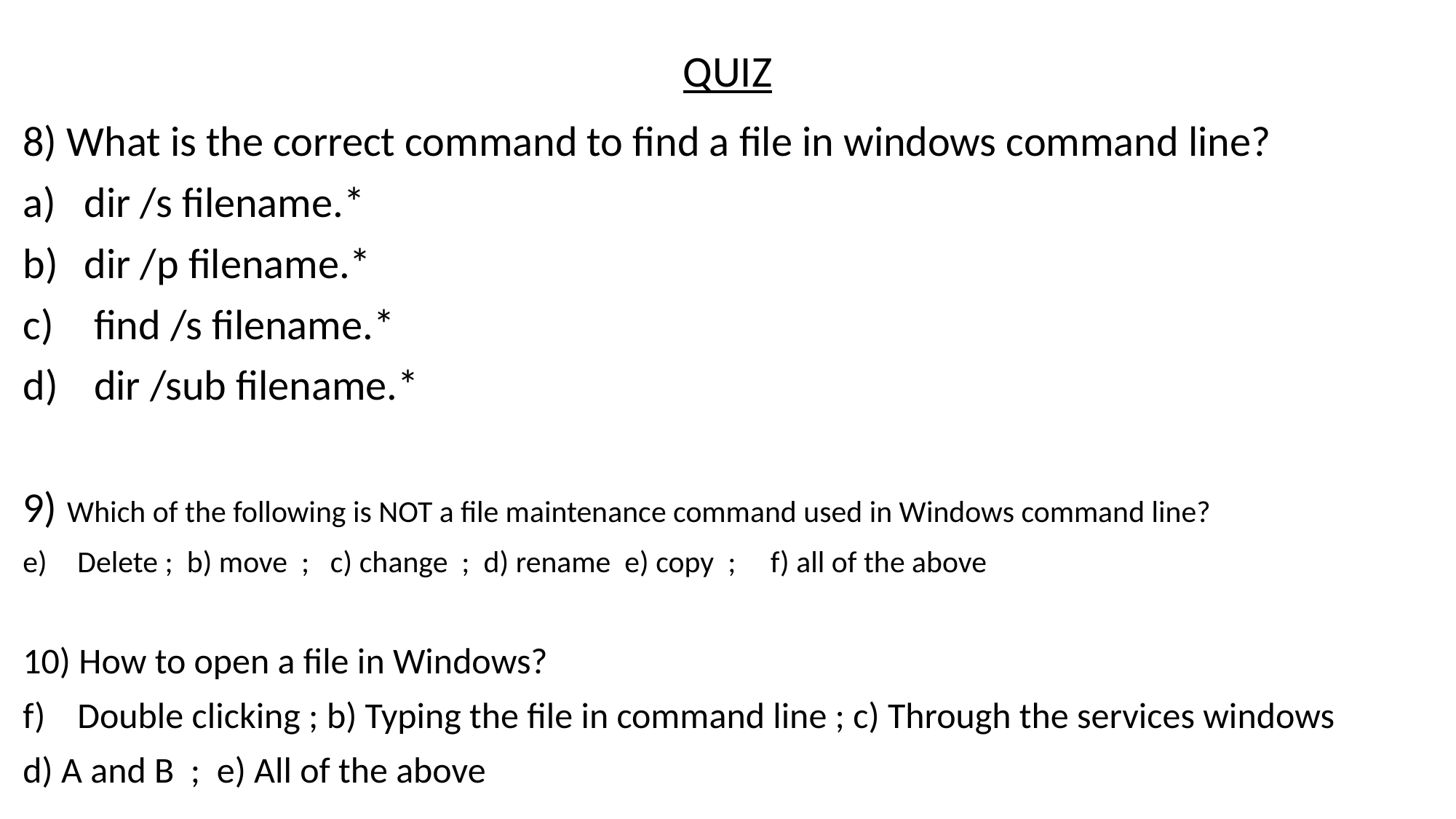

# QUIZ
8) What is the correct command to find a file in windows command line?
dir /s filename.*
dir /p filename.*
 find /s filename.*
 dir /sub filename.*

9) Which of the following is NOT a file maintenance command used in Windows command line?
Delete ;  b) move  ;   c) change  ;  d) rename  e) copy  ;     f) all of the above

10) How to open a file in Windows?
Double clicking ; b) Typing the file in command line ; c) Through the services windows
d) A and B  ;  e) All of the above